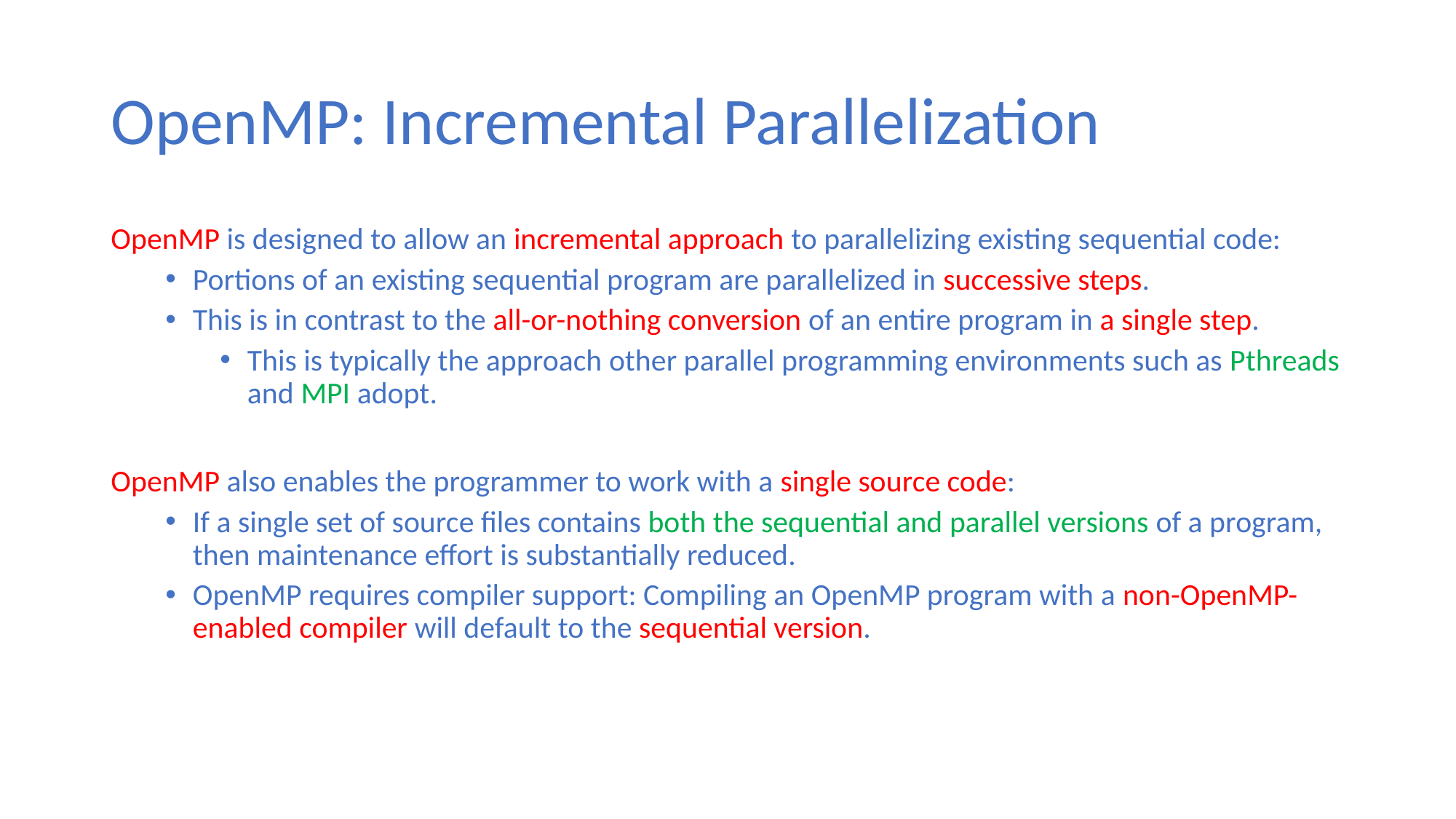

# OpenMP: Incremental Parallelization
OpenMP is designed to allow an incremental approach to parallelizing existing sequential code:
Portions of an existing sequential program are parallelized in successive steps.
This is in contrast to the all-or-nothing conversion of an entire program in a single step.
This is typically the approach other parallel programming environments such as Pthreads and MPI adopt.

OpenMP also enables the programmer to work with a single source code:
If a single set of source files contains both the sequential and parallel versions of a program, then maintenance effort is substantially reduced.
OpenMP requires compiler support: Compiling an OpenMP program with a non-OpenMP-enabled compiler will default to the sequential version.